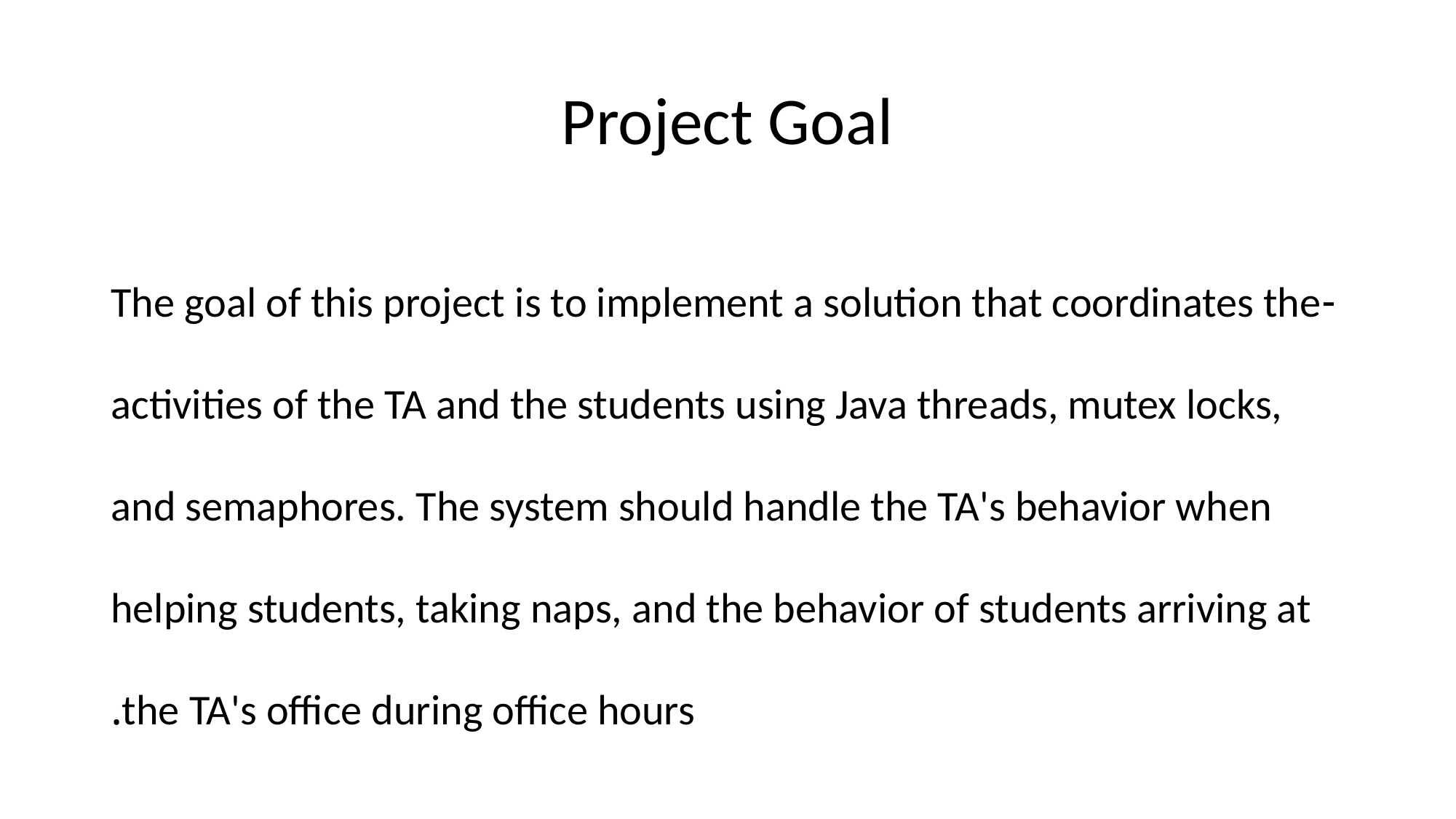

# Project Goal
-The goal of this project is to implement a solution that coordinates the activities of the TA and the students using Java threads, mutex locks, and semaphores. The system should handle the TA's behavior when helping students, taking naps, and the behavior of students arriving at the TA's office during office hours.